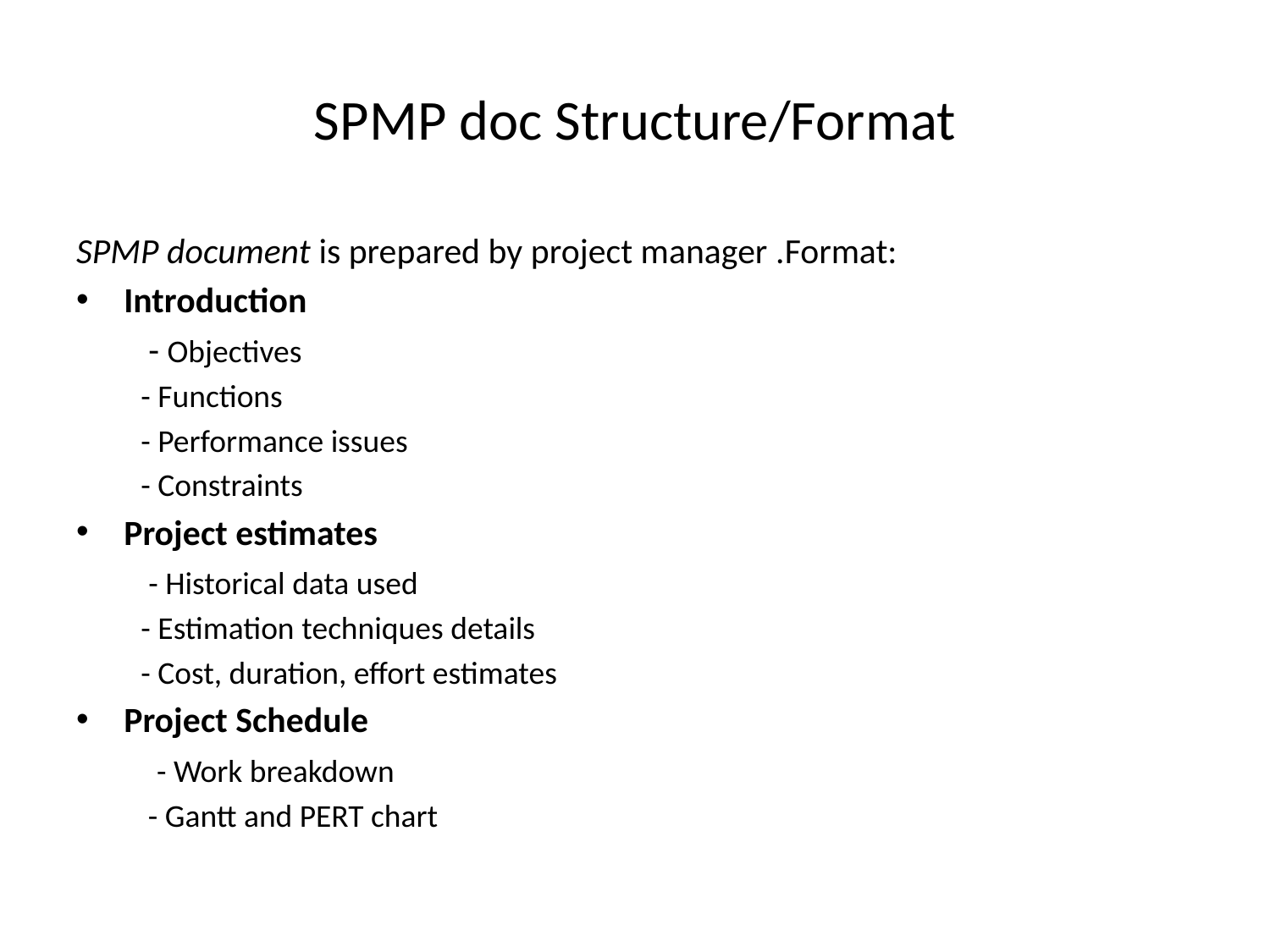

# SPMP doc Structure/Format
SPMP document is prepared by project manager .Format:
Introduction
         - Objectives
         - Functions
         - Performance issues
         - Constraints
Project estimates
         - Historical data used
         - Estimation techniques details
         - Cost, duration, effort estimates
Project Schedule
          - Work breakdown
          - Gantt and PERT chart